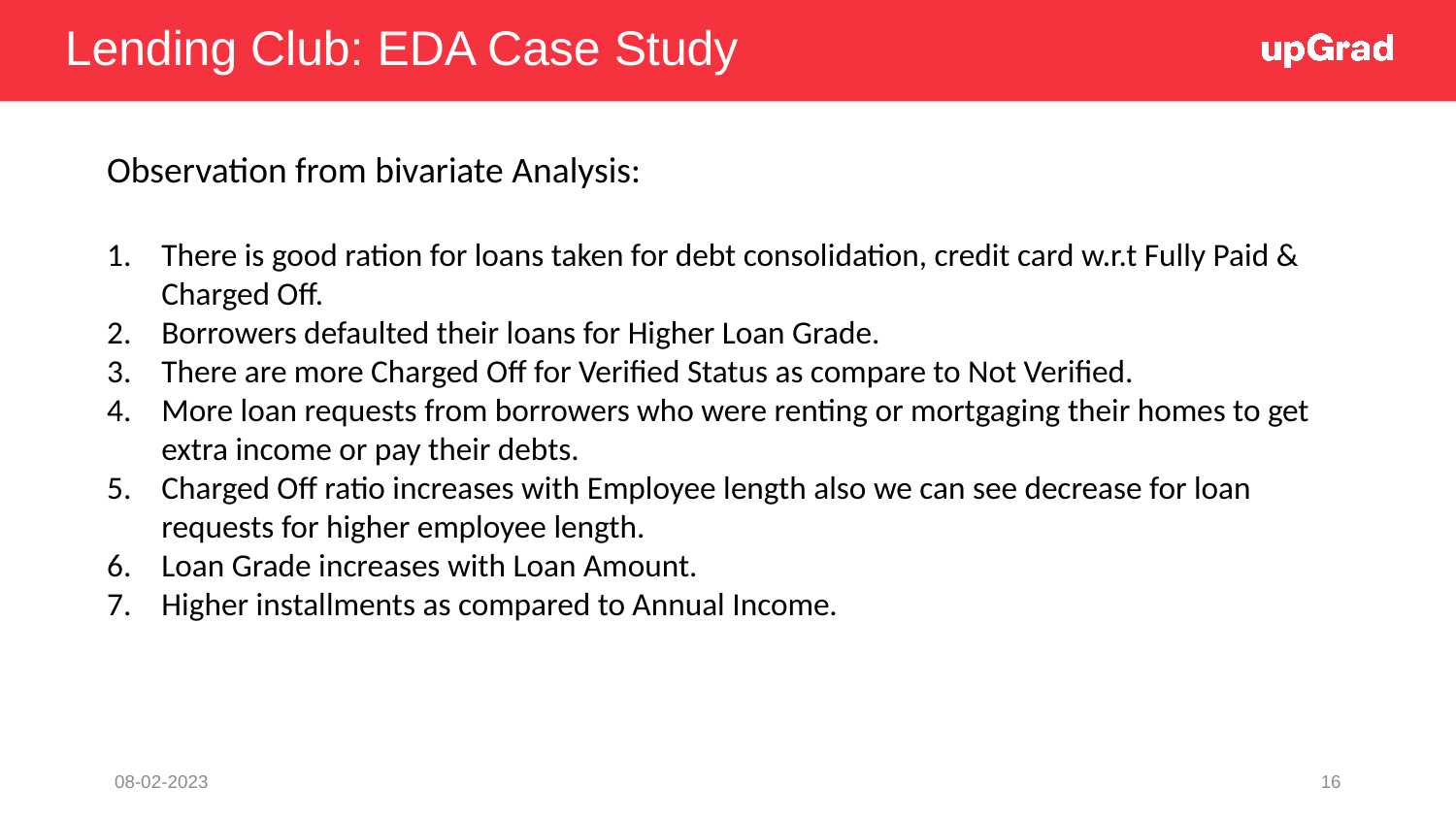

# Lending Club: EDA Case Study
Observation from bivariate Analysis:

There is good ration for loans taken for debt consolidation, credit card w.r.t Fully Paid & Charged Off.
Borrowers defaulted their loans for Higher Loan Grade.
There are more Charged Off for Verified Status as compare to Not Verified.
More loan requests from borrowers who were renting or mortgaging their homes to get extra income or pay their debts.
Charged Off ratio increases with Employee length also we can see decrease for loan requests for higher employee length.
Loan Grade increases with Loan Amount.
Higher installments as compared to Annual Income.
08-02-2023
16